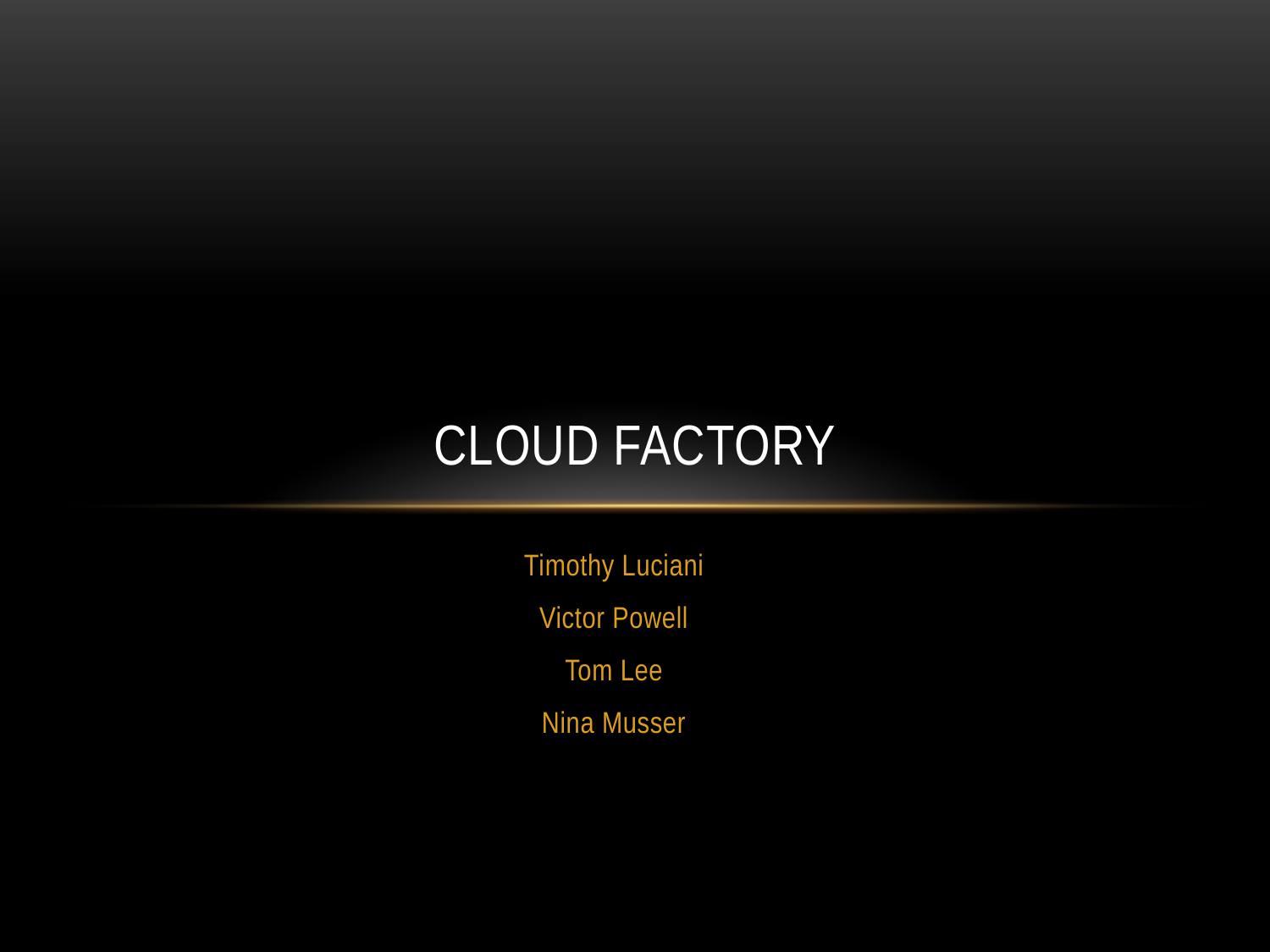

# Cloud Factory
Timothy Luciani
Victor Powell
Tom Lee
Nina Musser